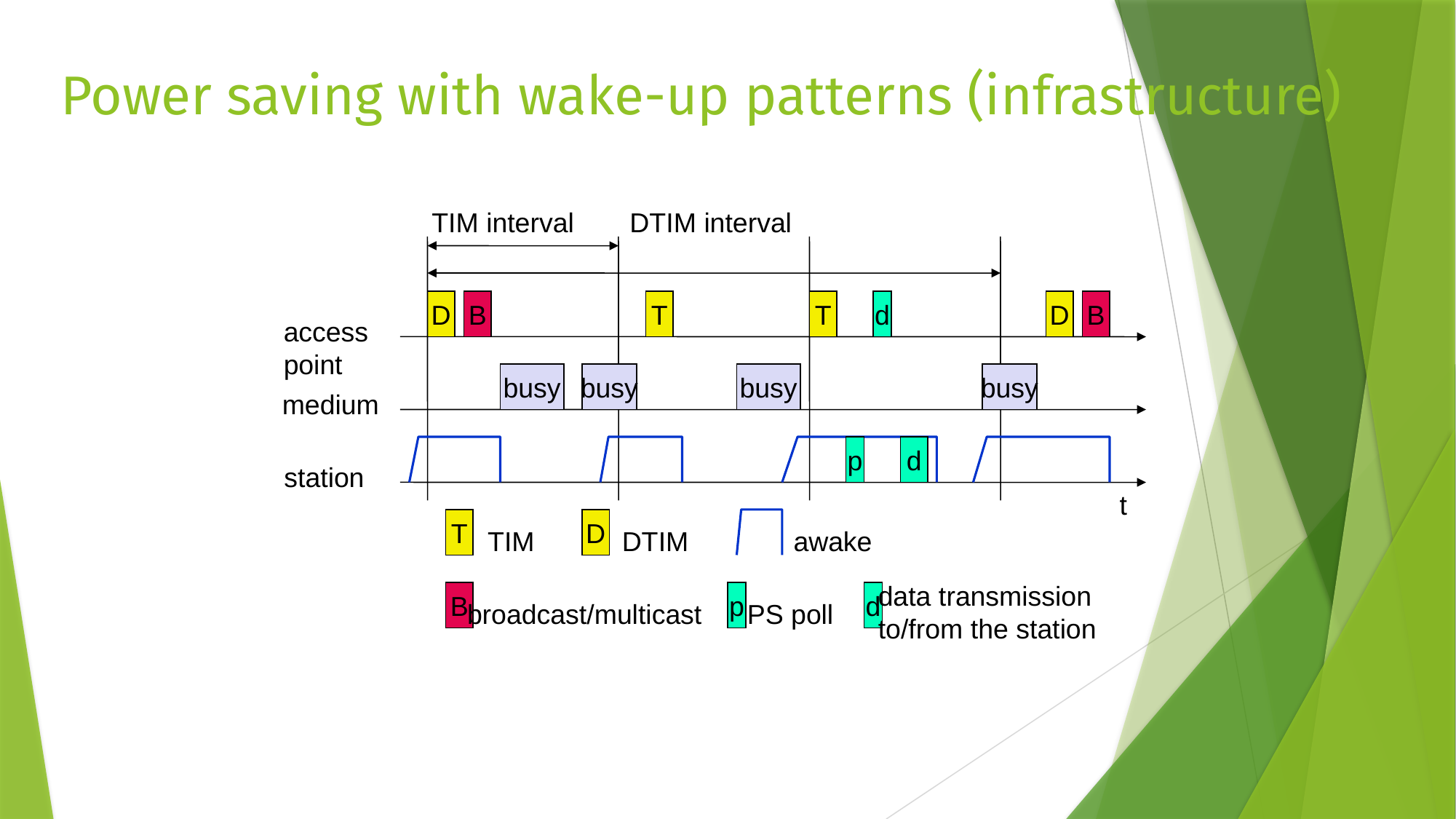

# Power saving with wake-up patterns (infrastructure)
TIM interval
DTIM interval

D
B
T
T
d
D
B
access
point

busy
busy
busy
busy
medium

p
d

station

t
T
TIM
D
DTIM

awake
data transmission
to/from the station
d
B
broadcast/multicast
p
PS poll